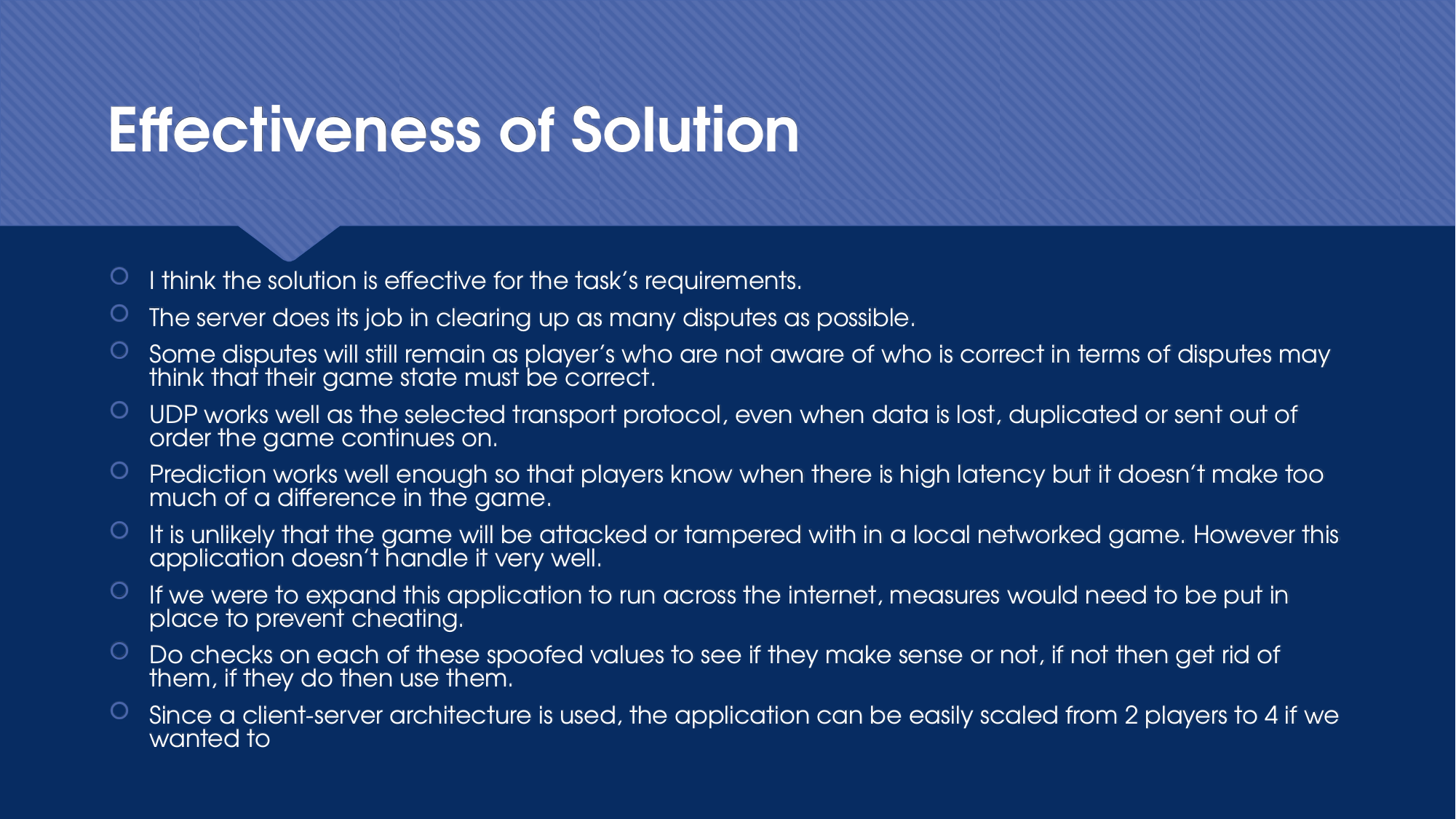

# Effectiveness of Solution
I think the solution is effective for the task’s requirements.
The server does its job in clearing up as many disputes as possible.
Some disputes will still remain as player’s who are not aware of who is correct in terms of disputes may think that their game state must be correct.
UDP works well as the selected transport protocol, even when data is lost, duplicated or sent out of order the game continues on.
Prediction works well enough so that players know when there is high latency but it doesn’t make too much of a difference in the game.
It is unlikely that the game will be attacked or tampered with in a local networked game. However this application doesn’t handle it very well.
If we were to expand this application to run across the internet, measures would need to be put in place to prevent cheating.
Do checks on each of these spoofed values to see if they make sense or not, if not then get rid of them, if they do then use them.
Since a client-server architecture is used, the application can be easily scaled from 2 players to 4 if we wanted to